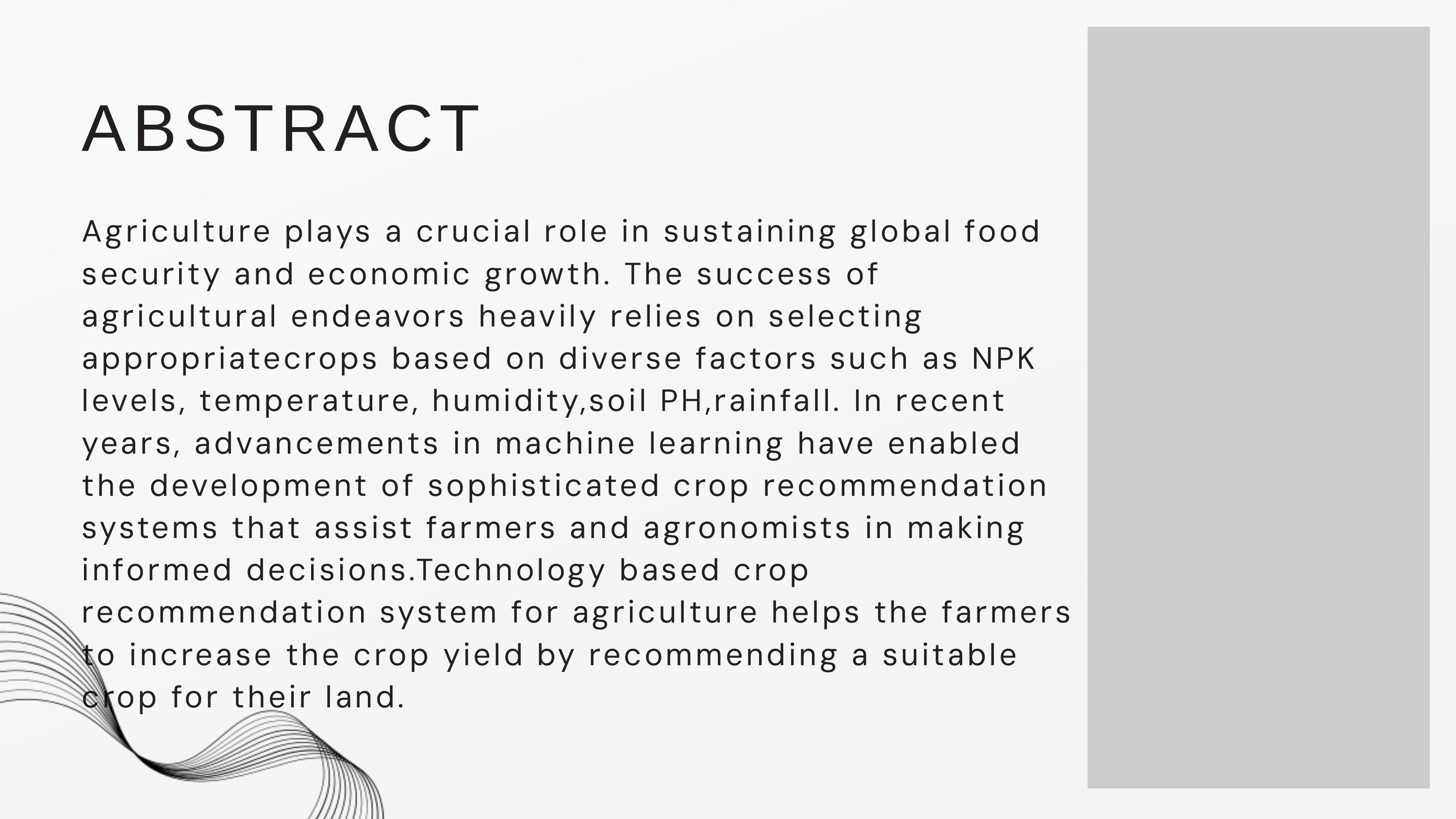

ABSTRACT
Agriculture plays a crucial role in sustaining global food security and economic growth. The success of agricultural endeavors heavily relies on selecting appropriatecrops based on diverse factors such as NPK levels, temperature, humidity,soil PH,rainfall. In recent years, advancements in machine learning have enabled the development of sophisticated crop recommendation systems that assist farmers and agronomists in making informed decisions.Technology based crop recommendation system for agriculture helps the farmers to increase the crop yield by recommending a suitable crop for their land.